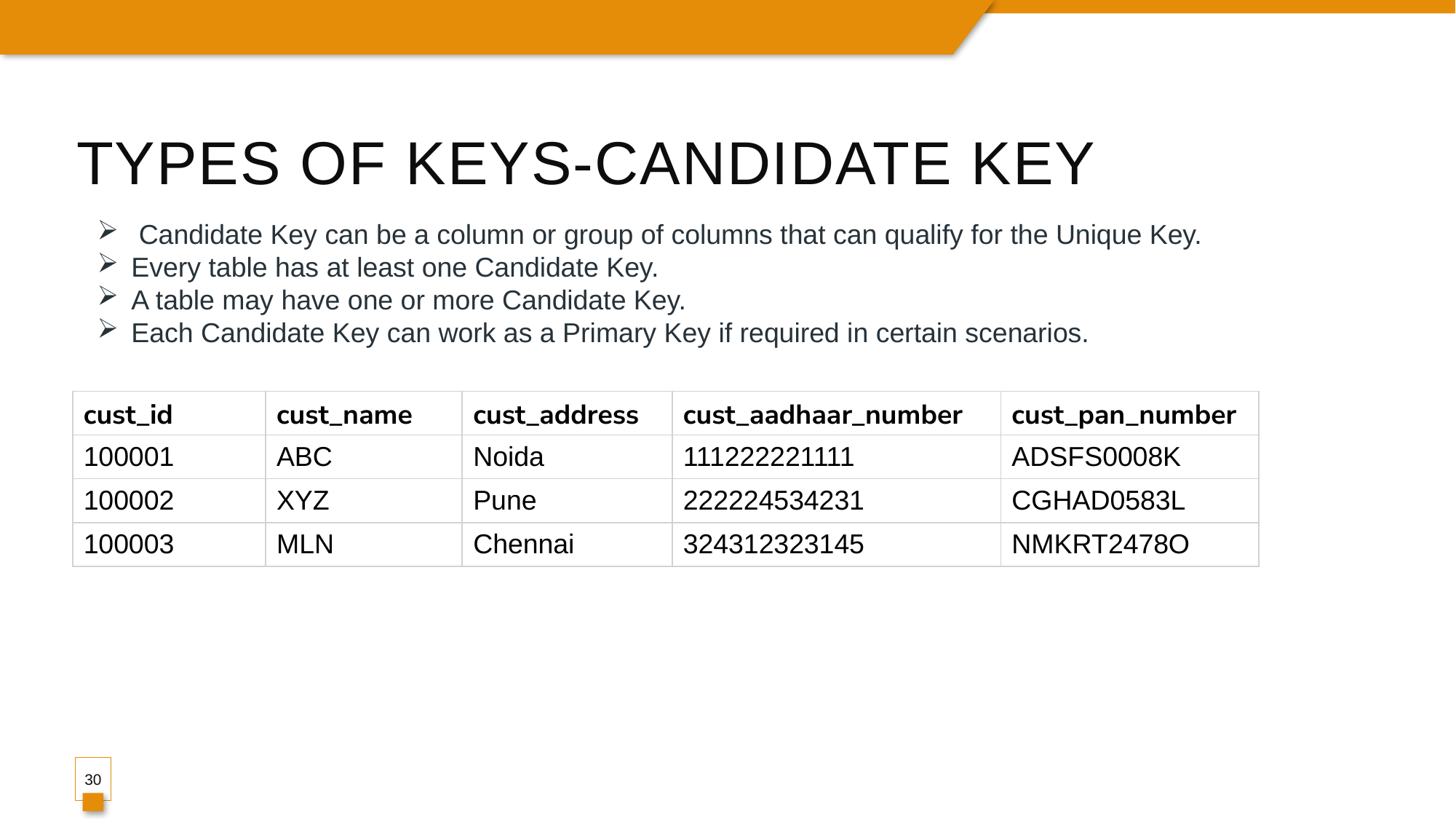

# Types of Keys-Candidate key
 Candidate Key can be a column or group of columns that can qualify for the Unique Key.
Every table has at least one Candidate Key.
A table may have one or more Candidate Key.
Each Candidate Key can work as a Primary Key if required in certain scenarios.
| cust\_id | cust\_name | cust\_address | cust\_aadhaar\_number | cust\_pan\_number |
| --- | --- | --- | --- | --- |
| 100001 | ABC | Noida | 111222221111 | ADSFS0008K |
| 100002 | XYZ | Pune | 222224534231 | CGHAD0583L |
| 100003 | MLN | Chennai | 324312323145 | NMKRT2478O |
30